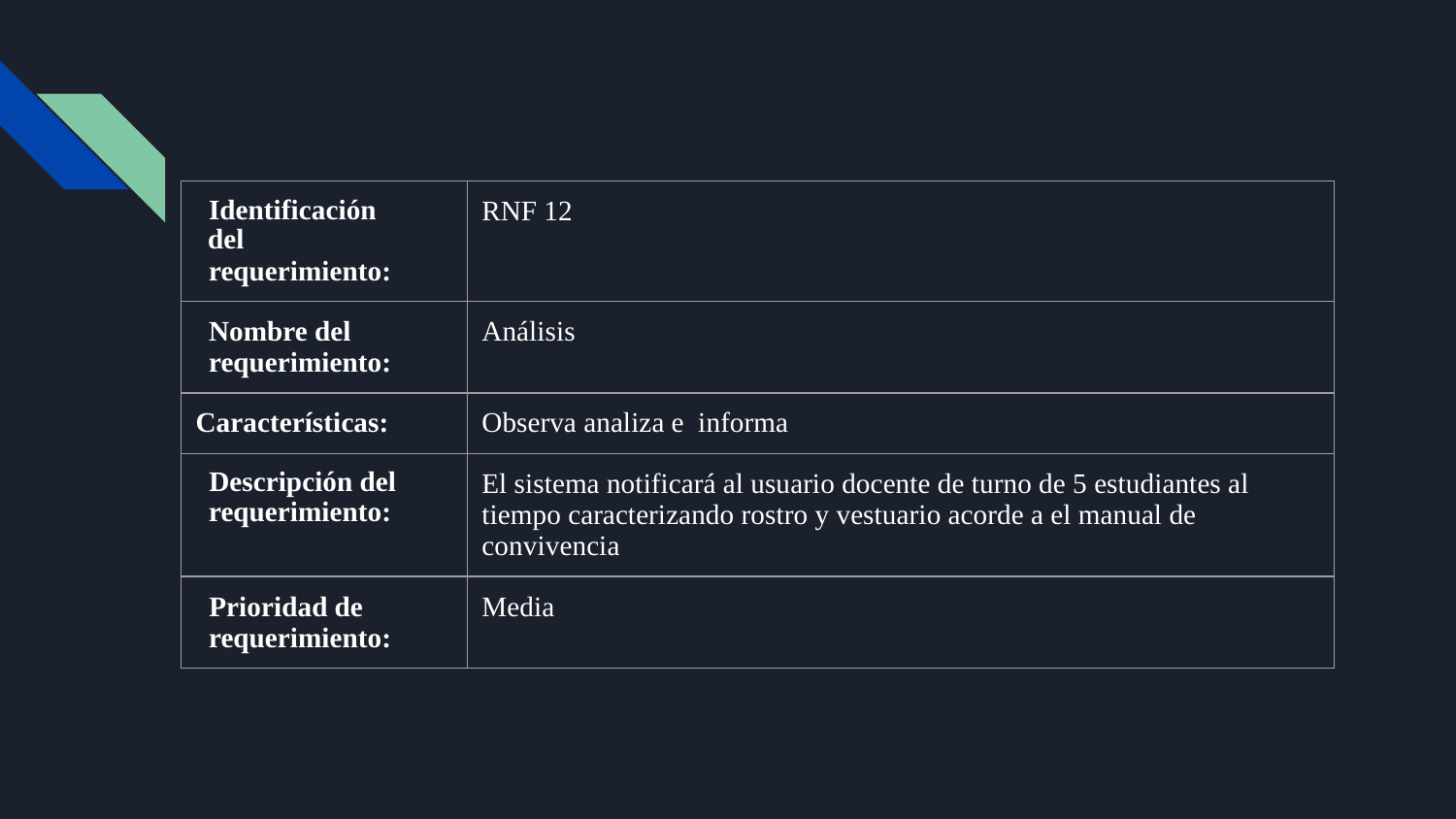

| Identificación del requerimiento: | RNF 12 |
| --- | --- |
| Nombre del requerimiento: | Análisis |
| Características: | Observa analiza e informa |
| Descripción del requerimiento: | El sistema notificará al usuario docente de turno de 5 estudiantes al tiempo caracterizando rostro y vestuario acorde a el manual de convivencia |
| Prioridad de requerimiento: | Media |